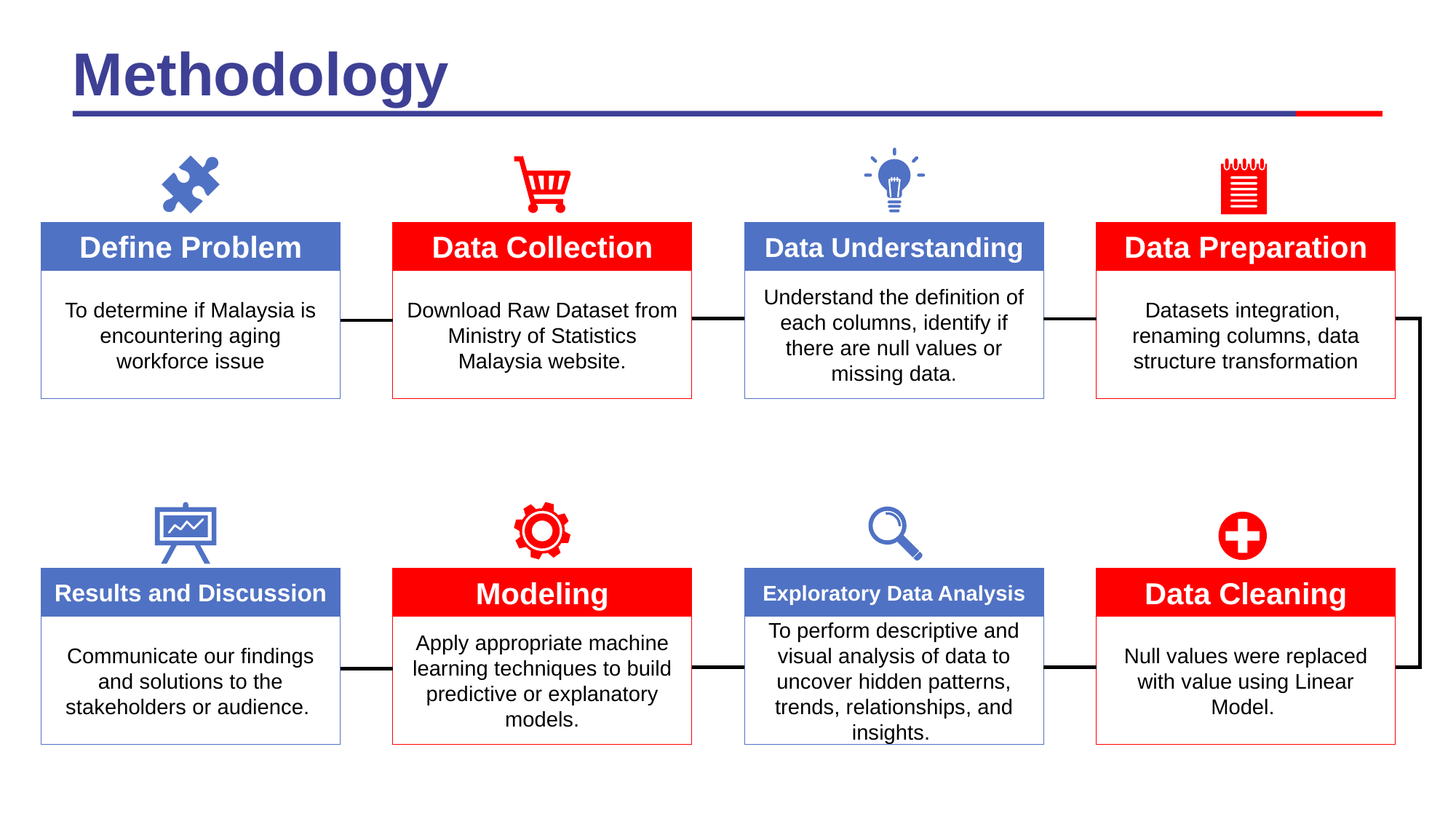

Methodology

Data Understanding
Understand the definition of each columns, identify if there are null values or missing data.
Data Collection
Download Raw Dataset from Ministry of Statistics Malaysia website.
Data Preparation
Datasets integration,  renaming columns, data structure transformation
Define Problem
To determine if Malaysia is encountering aging workforce issue

Exploratory Data Analysis
To perform descriptive and visual analysis of data to uncover hidden patterns, trends, relationships, and insights.
Data Cleaning
Null values were replaced with value using Linear Model.
Modeling
Apply appropriate machine learning techniques to build predictive or explanatory models.
Results and Discussion
Communicate our findings and solutions to the stakeholders or audience.